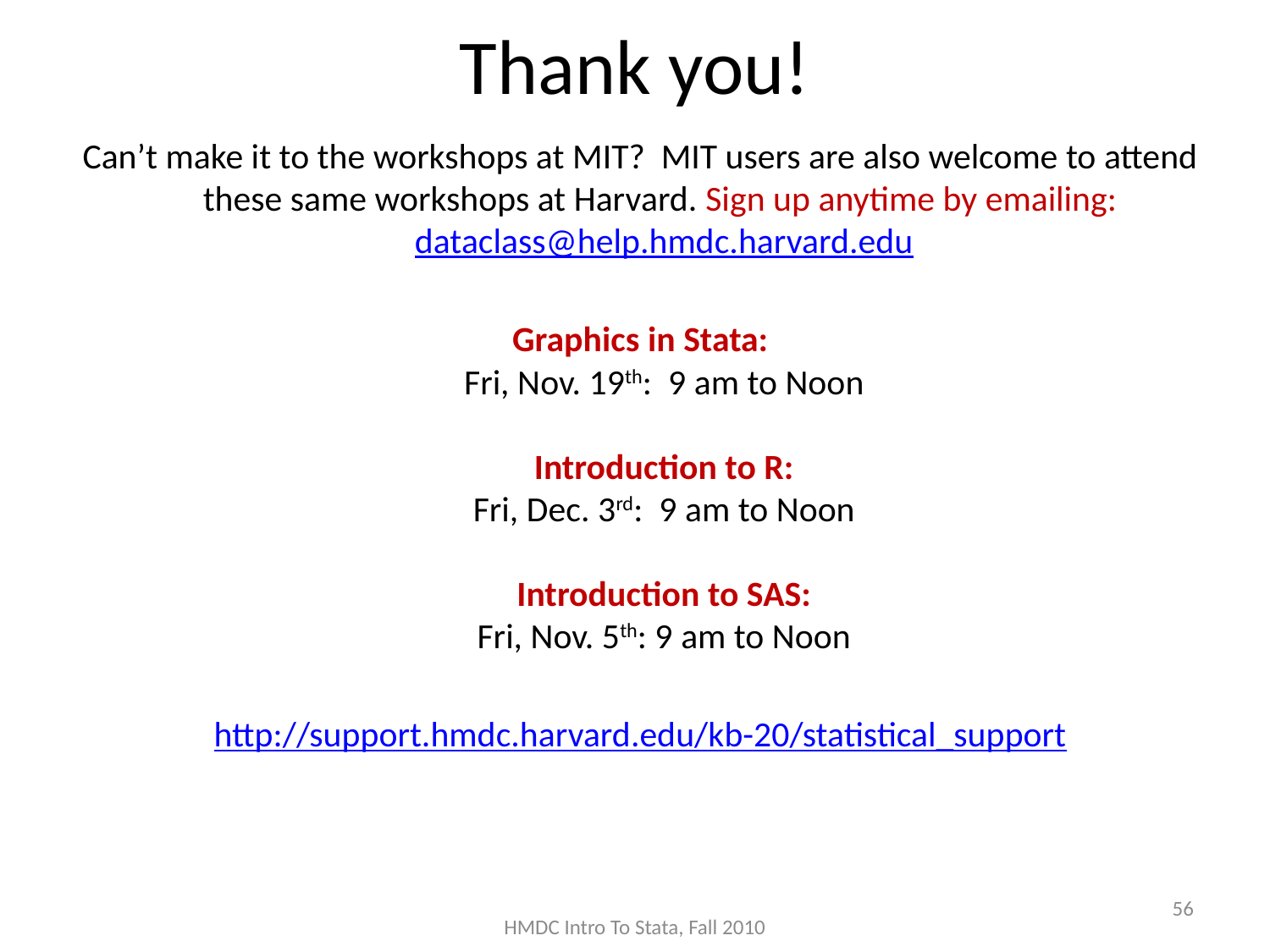

# Thank you!
Can’t make it to the workshops at MIT?  MIT users are also welcome to attend these same workshops at Harvard. Sign up anytime by emailing: dataclass@help.hmdc.harvard.edu

Graphics in Stata:
Fri, Nov. 19th:  9 am to Noon
Introduction to R:
Fri, Dec. 3rd:  9 am to Noon
Introduction to SAS:
Fri, Nov. 5th: 9 am to Noon

http://support.hmdc.harvard.edu/kb-20/statistical_support
56
HMDC Intro To Stata, Fall 2010